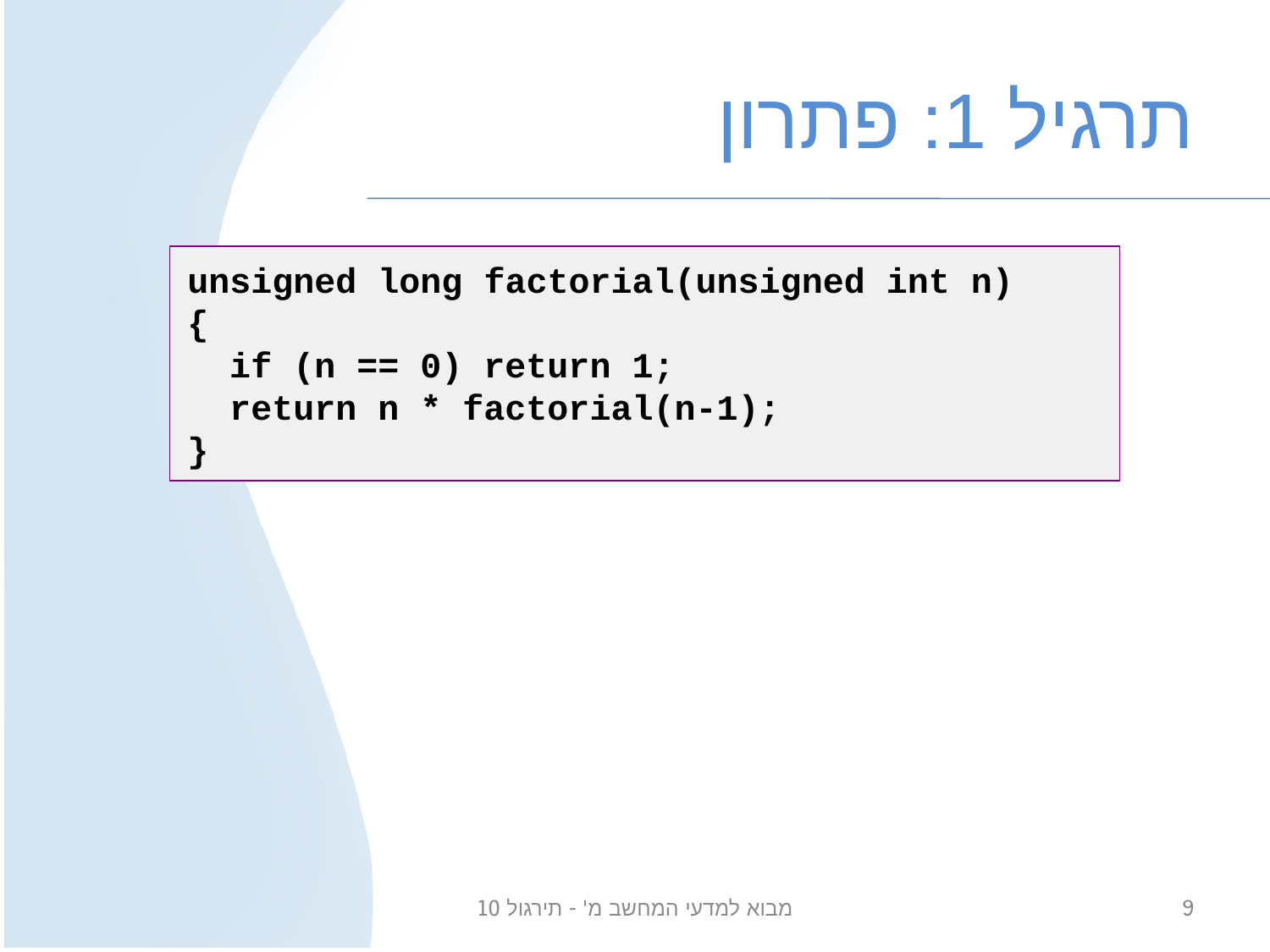

# תרגיל 1: פתרון
unsigned long factorial(unsigned int n)
{
  if (n == 0) return 1;
  return n * factorial(n-1);
}
מבוא למדעי המחשב מ' - תירגול 10
9